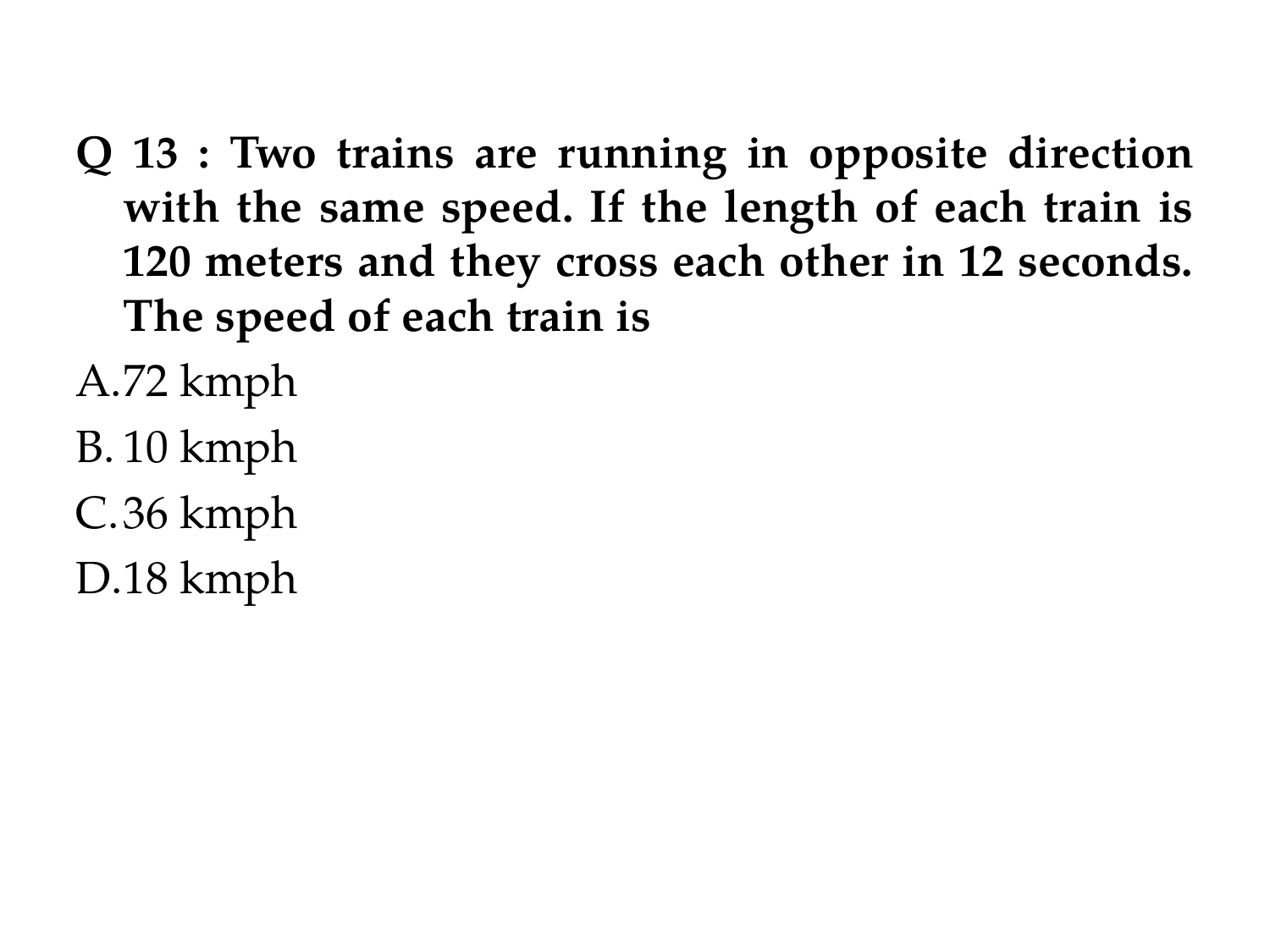

Q 13 : Two trains are running in opposite direction with the same speed. If the length of each train is 120 meters and they cross each other in 12 seconds. The speed of each train is
72 kmph
10 kmph
36 kmph
18 kmph